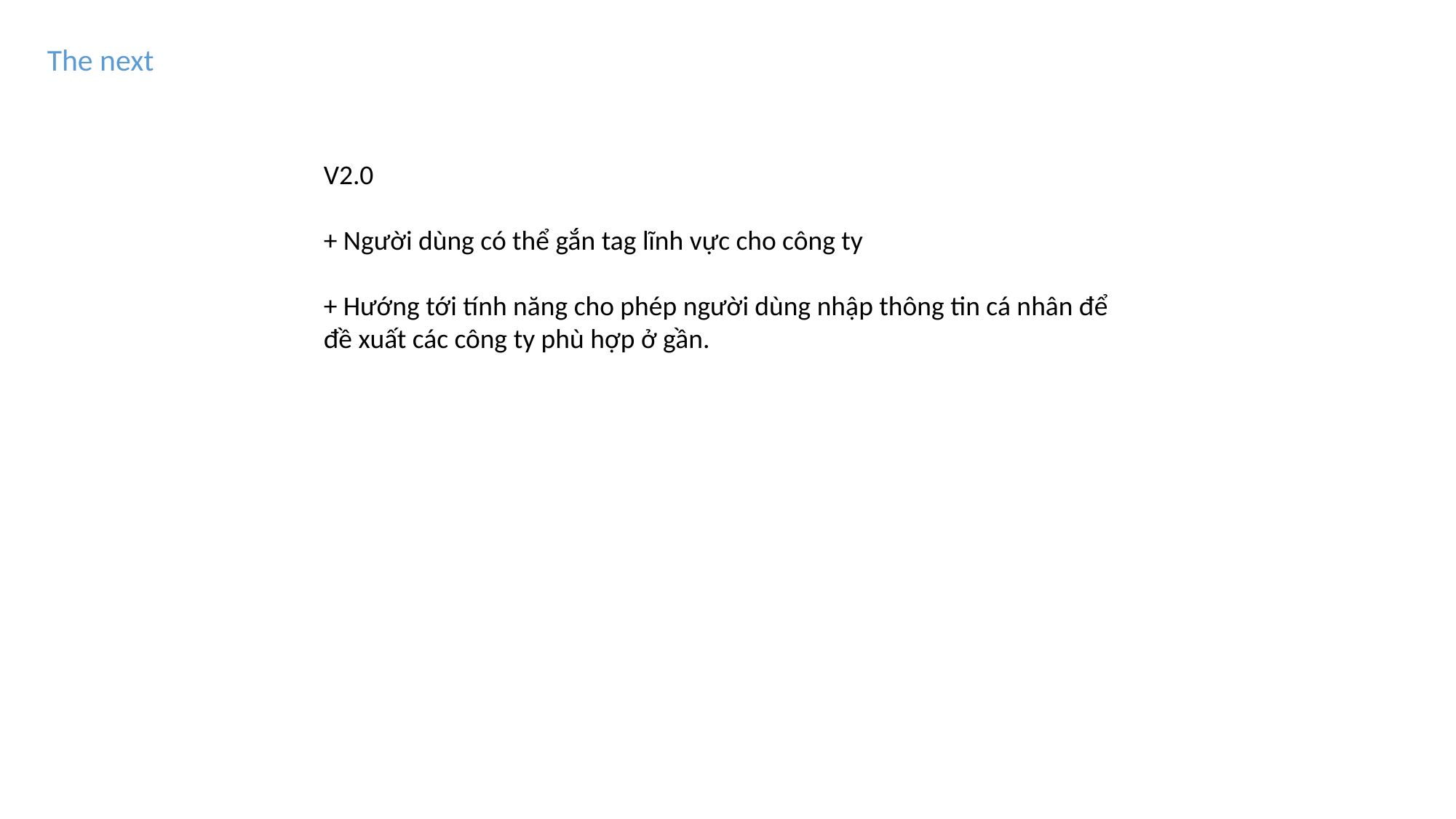

The next
V2.0

+ Người dùng có thể gắn tag lĩnh vực cho công ty

+ Hướng tới tính năng cho phép người dùng nhập thông tin cá nhân để đề xuất các công ty phù hợp ở gần.